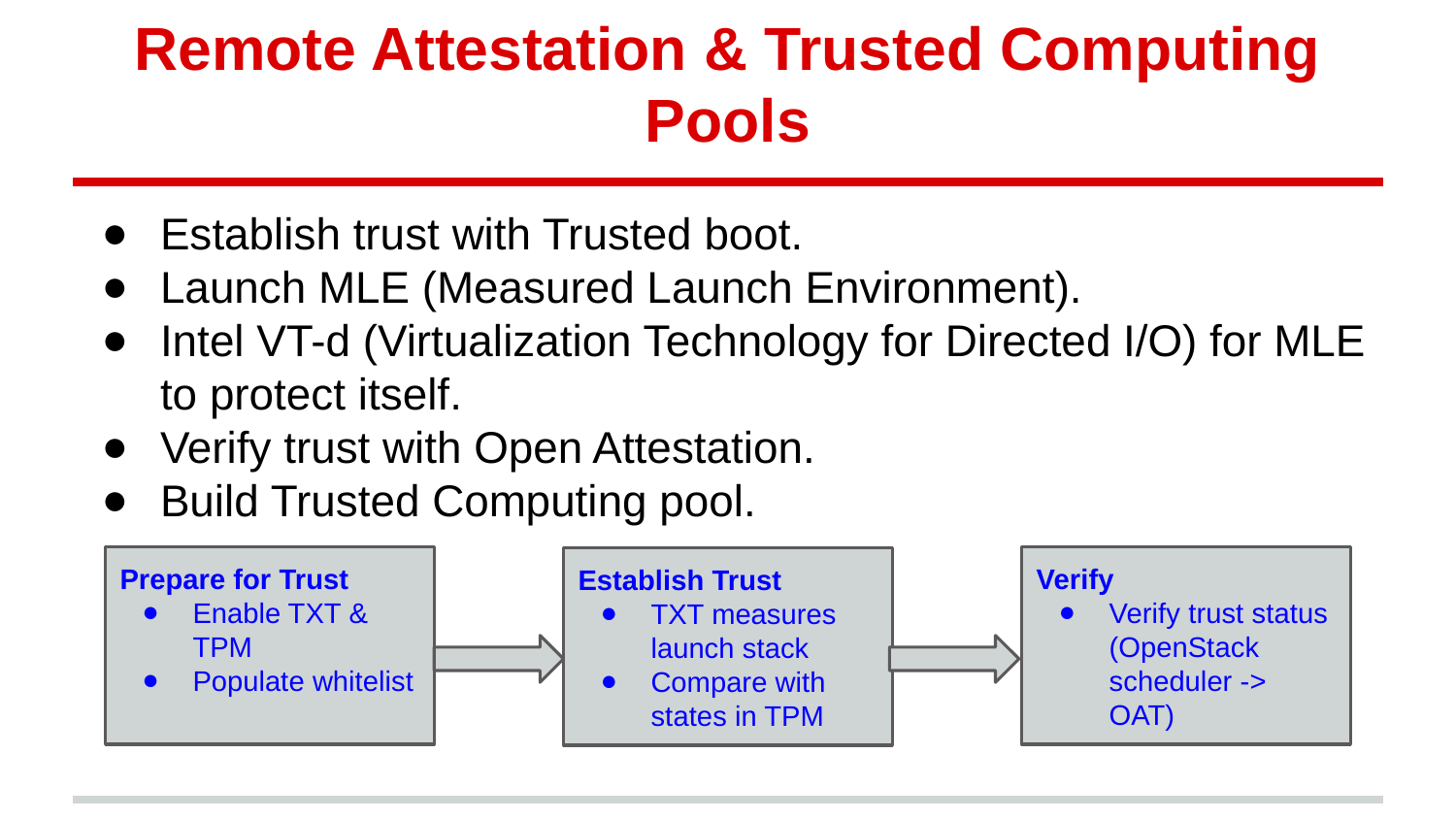

# Remote Attestation & Trusted Computing Pools
Establish trust with Trusted boot.
Launch MLE (Measured Launch Environment).
Intel VT-d (Virtualization Technology for Directed I/O) for MLE to protect itself.
Verify trust with Open Attestation.
Build Trusted Computing pool.

Prepare for Trust
Enable TXT & TPM
Populate whitelist

Verify
Verify trust status (OpenStack scheduler -> OAT)
Establish Trust
TXT measures launch stack
Compare with states in TPM